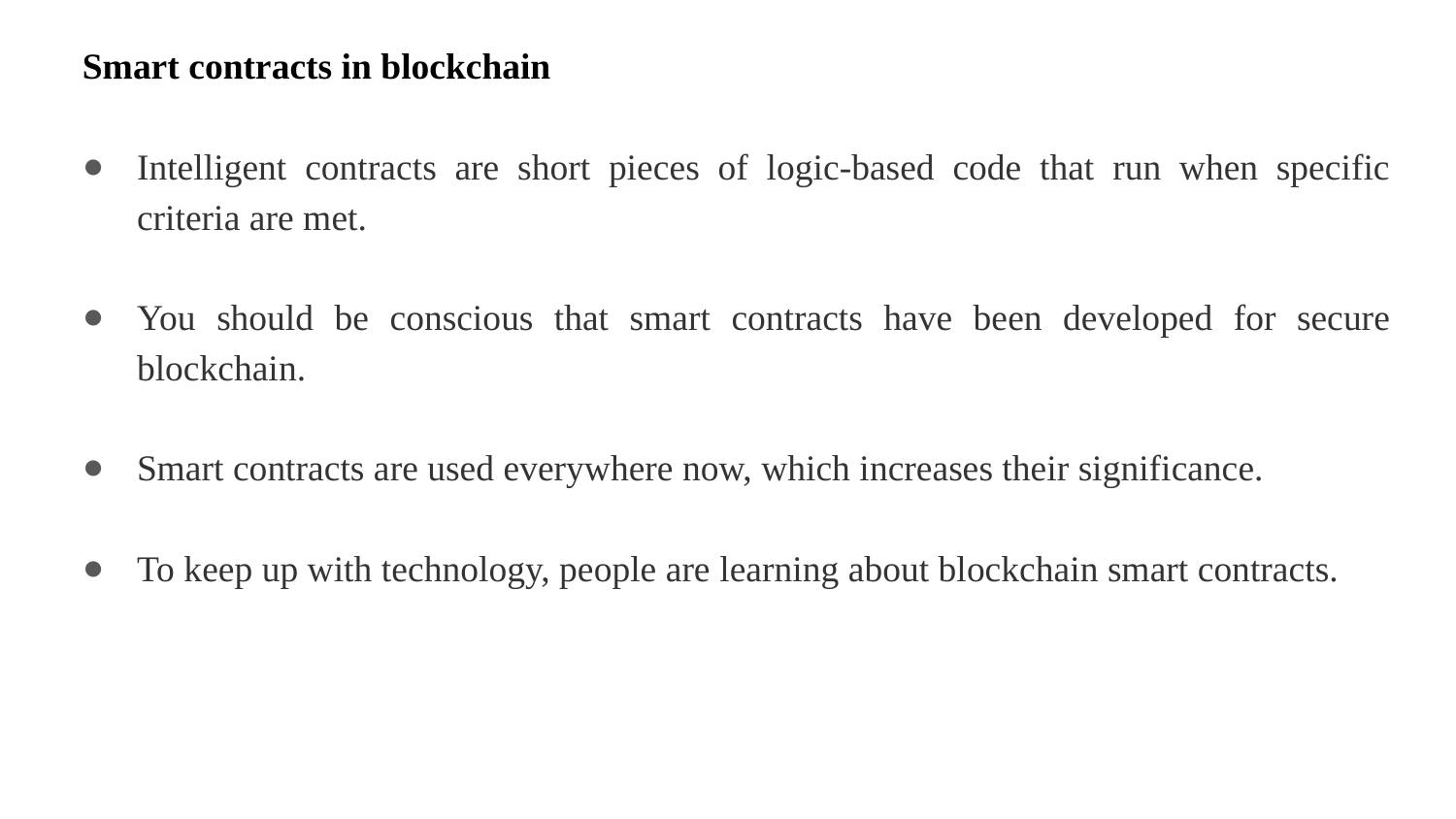

Smart contracts in blockchain

Intelligent contracts are short pieces of logic-based code that run when specific criteria are met.

You should be conscious that smart contracts have been developed for secure blockchain.

Smart contracts are used everywhere now, which increases their significance.

To keep up with technology, people are learning about blockchain smart contracts.